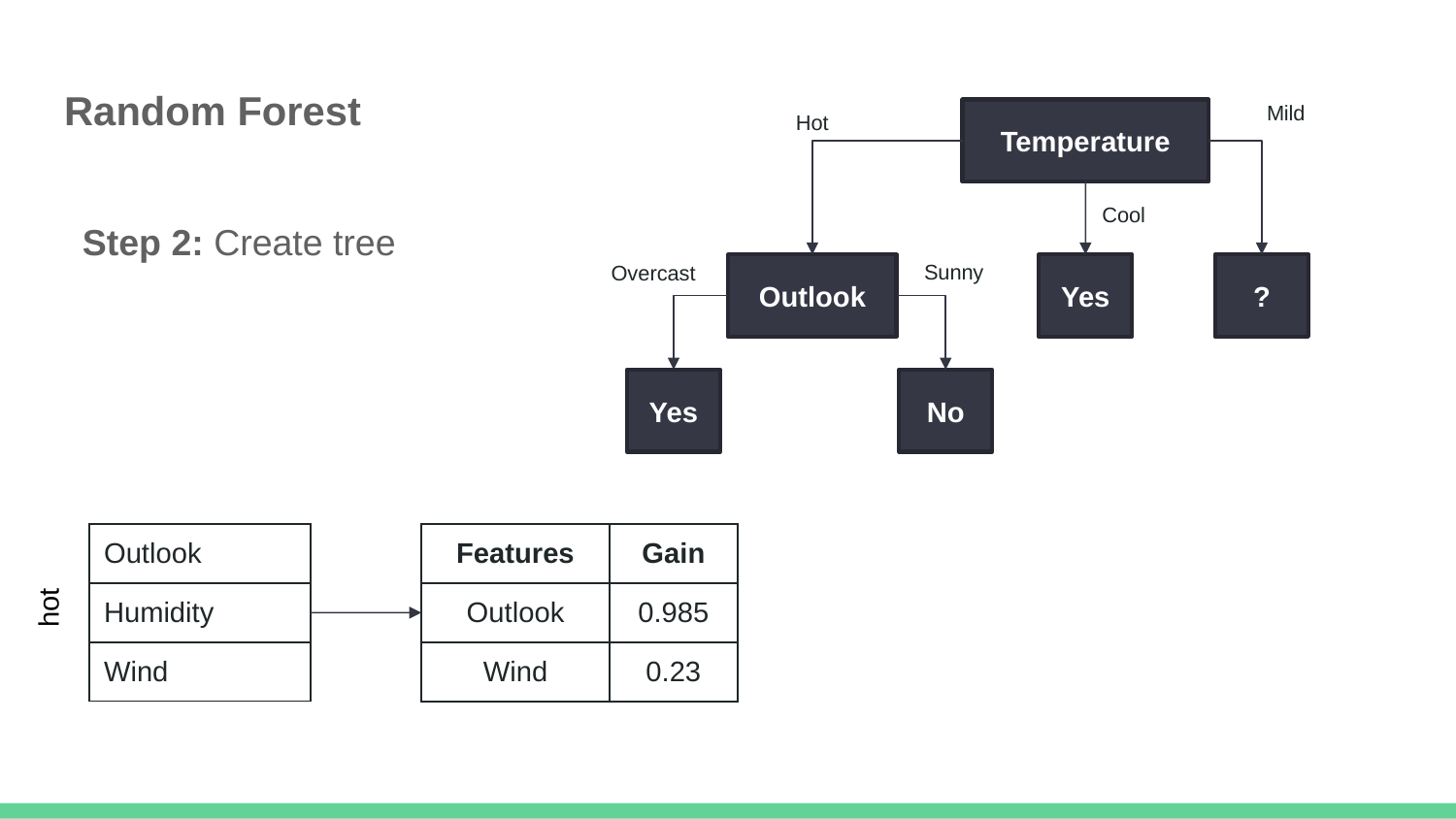

# Random Forest
Mild
Hot
Temperature
Cool
Sunny
Overcast
Yes
?
Outlook
Yes
No
Step 2: Create tree
| Outlook |
| --- |
| Humidity |
| Wind |
| Features | Gain |
| --- | --- |
| Outlook | 0.985 |
| Wind | 0.23 |
hot